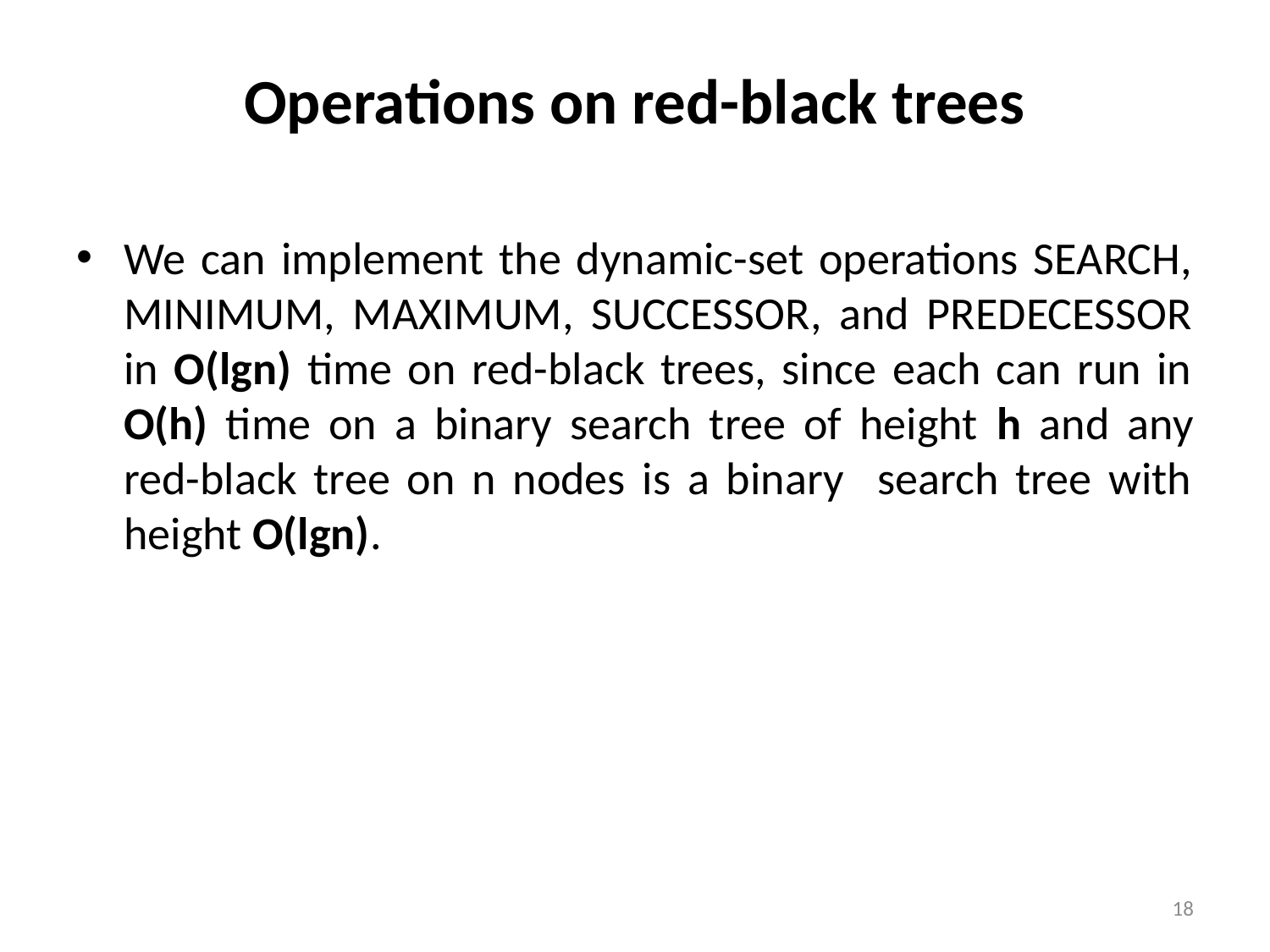

# Operations on red-black trees
We can implement the dynamic-set operations SEARCH, MINIMUM, MAXIMUM, SUCCESSOR, and PREDECESSOR in O(lgn) time on red-black trees, since each can run in O(h) time on a binary search tree of height h and any red-black tree on n nodes is a binary  search tree with height O(lgn).
18